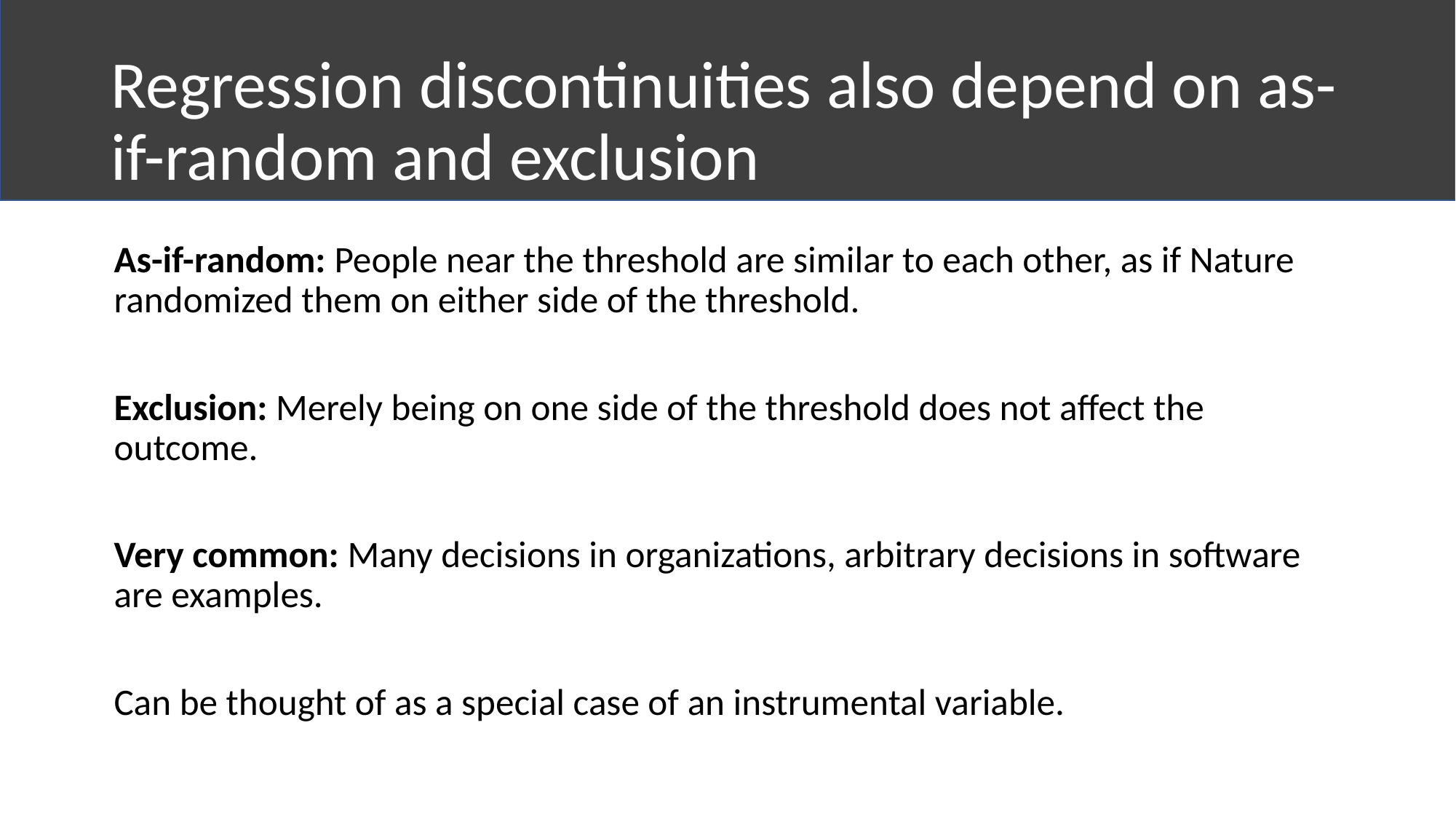

# Regression discontinuities also depend on as-if-random and exclusion
As-if-random: People near the threshold are similar to each other, as if Nature randomized them on either side of the threshold.

Exclusion: Merely being on one side of the threshold does not affect the outcome.

Very common: Many decisions in organizations, arbitrary decisions in software are examples.

Can be thought of as a special case of an instrumental variable.